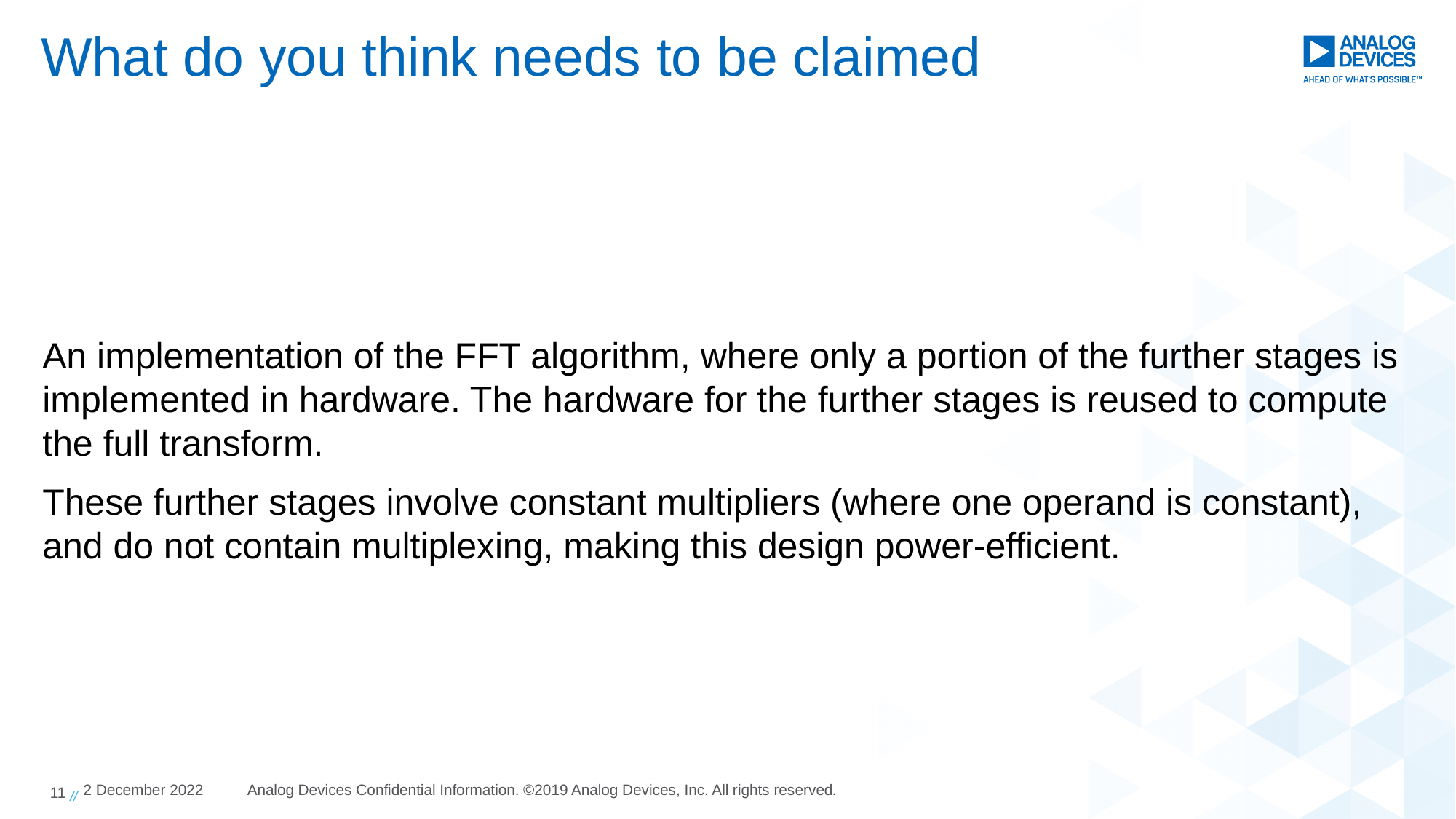

# What do you think needs to be claimed
An implementation of the FFT algorithm, where only a portion of the further stages is implemented in hardware. The hardware for the further stages is reused to compute the full transform.
These further stages involve constant multipliers (where one operand is constant), and do not contain multiplexing, making this design power-efficient.
11 //
2 December 2022
Analog Devices Confidential Information. ©2019 Analog Devices, Inc. All rights reserved.